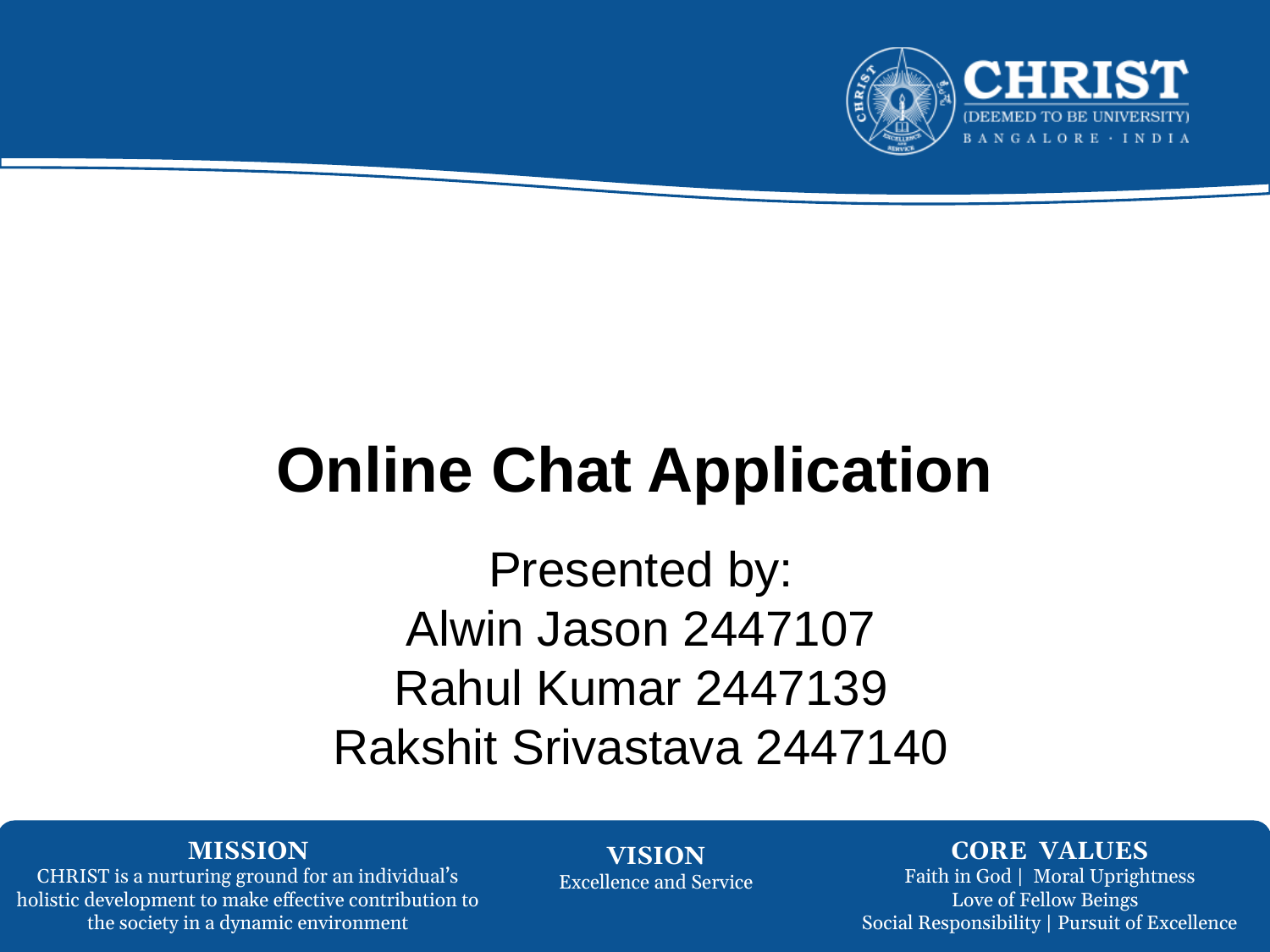

# Online Chat Application
Presented by:
Alwin Jason 2447107
Rahul Kumar 2447139
Rakshit Srivastava 2447140